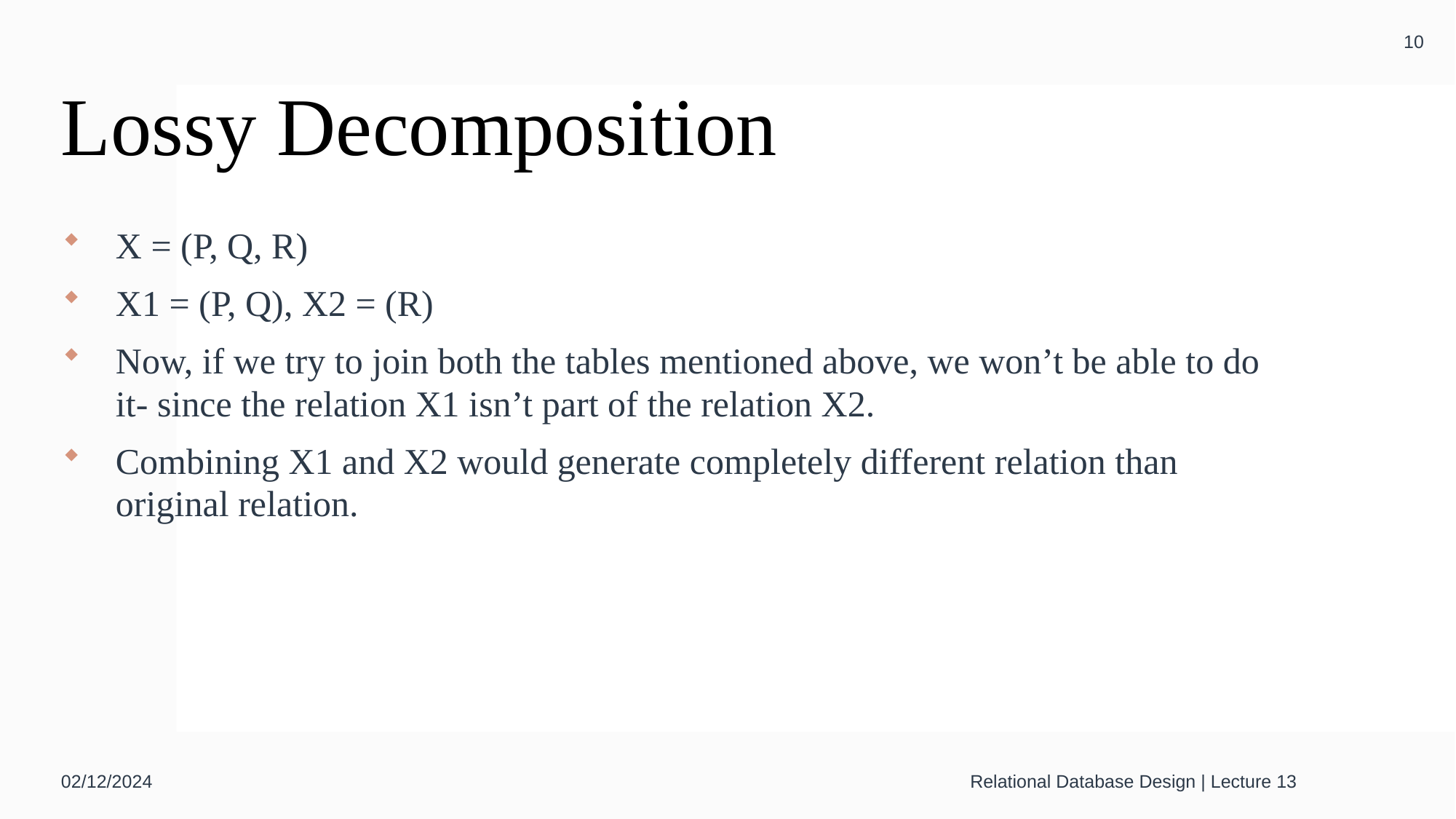

10
# Lossy Decomposition
X = (P, Q, R)
X1 = (P, Q), X2 = (R)
Now, if we try to join both the tables mentioned above, we won’t be able to do it- since the relation X1 isn’t part of the relation X2.
Combining X1 and X2 would generate completely different relation than original relation.
02/12/2024
Relational Database Design | Lecture 13